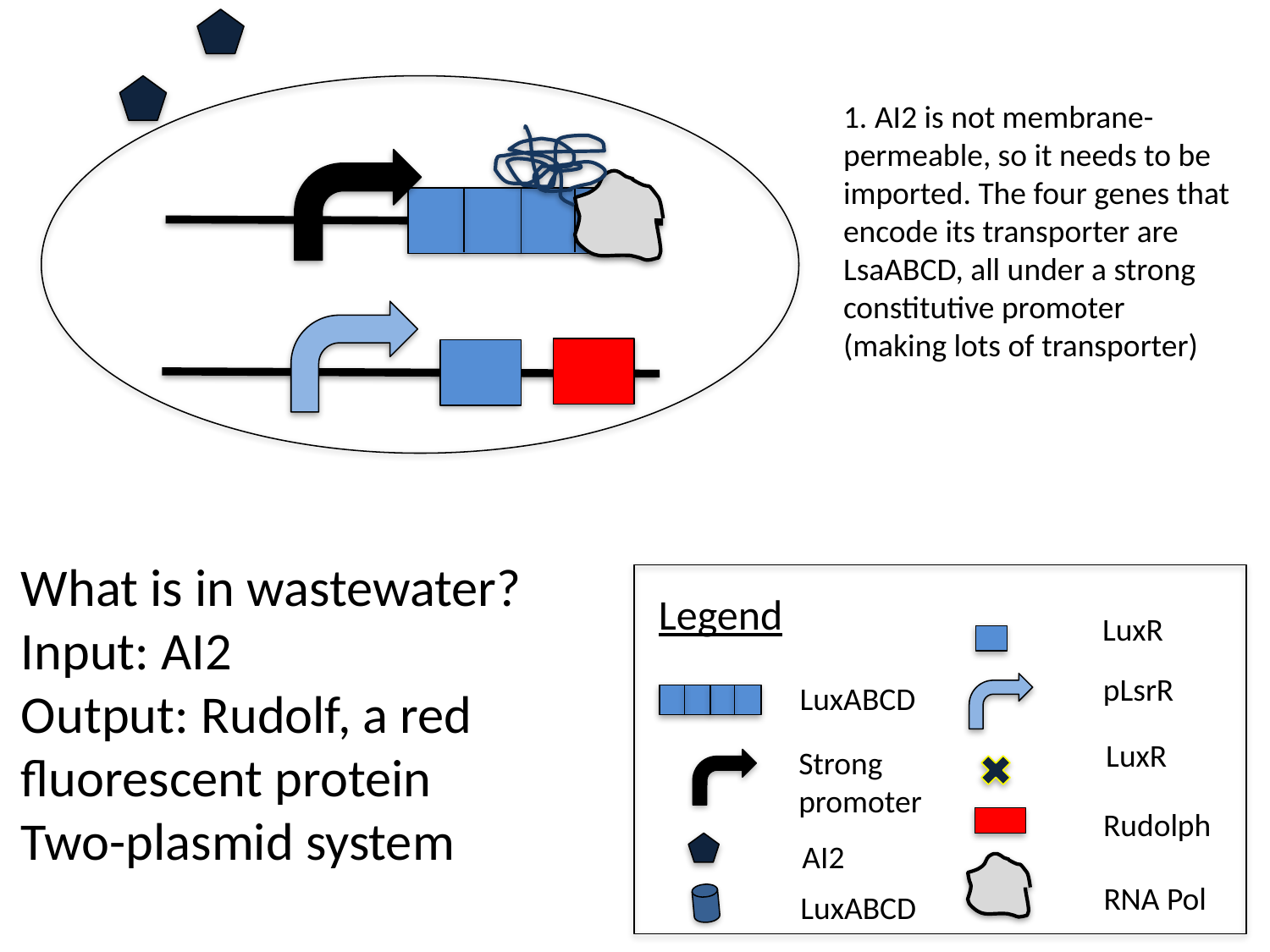

1. AI2 is not membrane-permeable, so it needs to be imported. The four genes that encode its transporter are LsaABCD, all under a strong constitutive promoter (making lots of transporter)

What is in wastewater?
Input: AI2
Output: Rudolf, a red fluorescent protein
Two-plasmid system

Legend
LuxR

pLsrR
LuxABCD

LuxR
Strong promoter

Rudolph

AI2

RNA Pol
LuxABCD